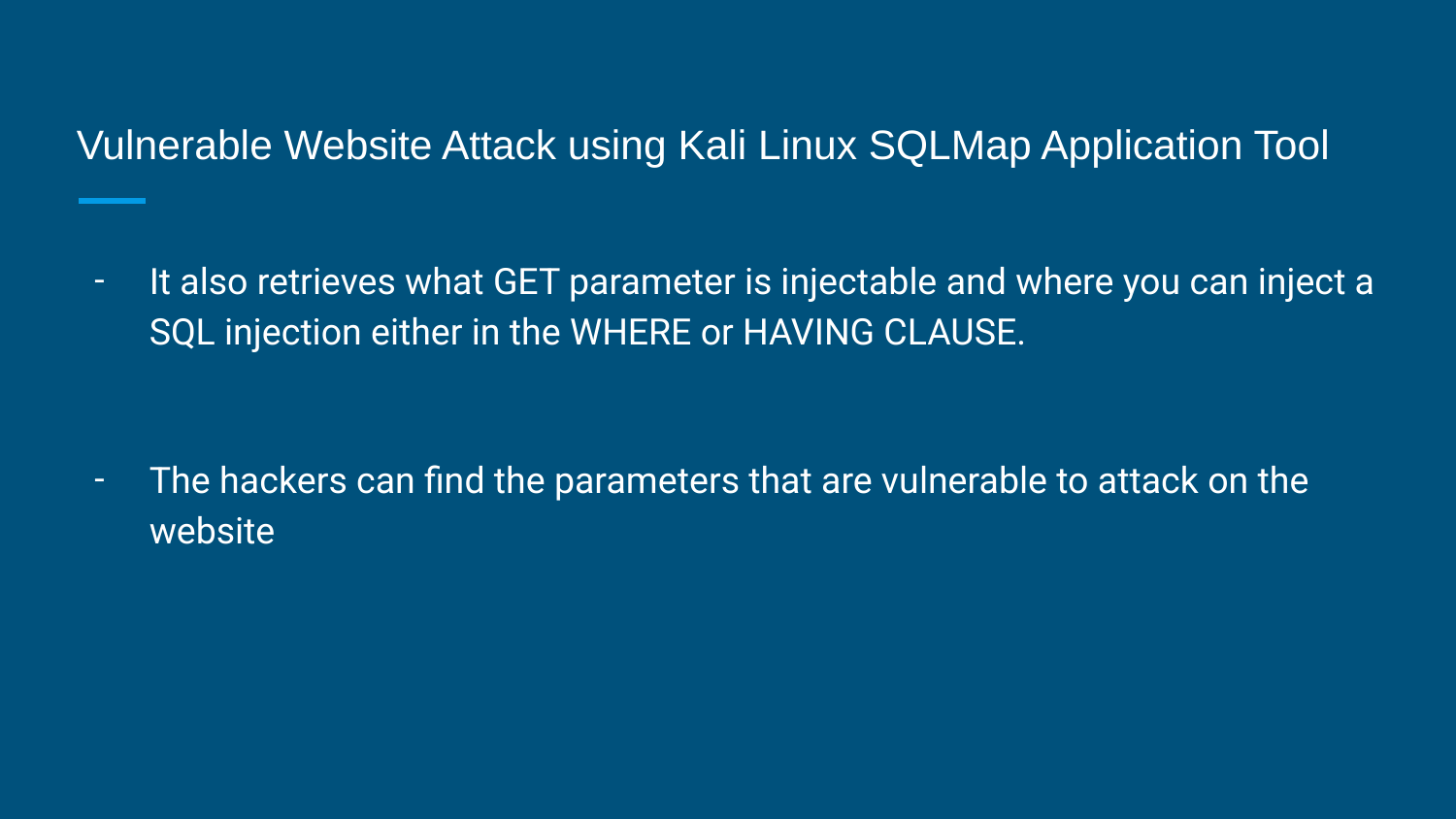

# Vulnerable Website Attack using Kali Linux SQLMap Application Tool
It also retrieves what GET parameter is injectable and where you can inject a SQL injection either in the WHERE or HAVING CLAUSE.

The hackers can find the parameters that are vulnerable to attack on the website